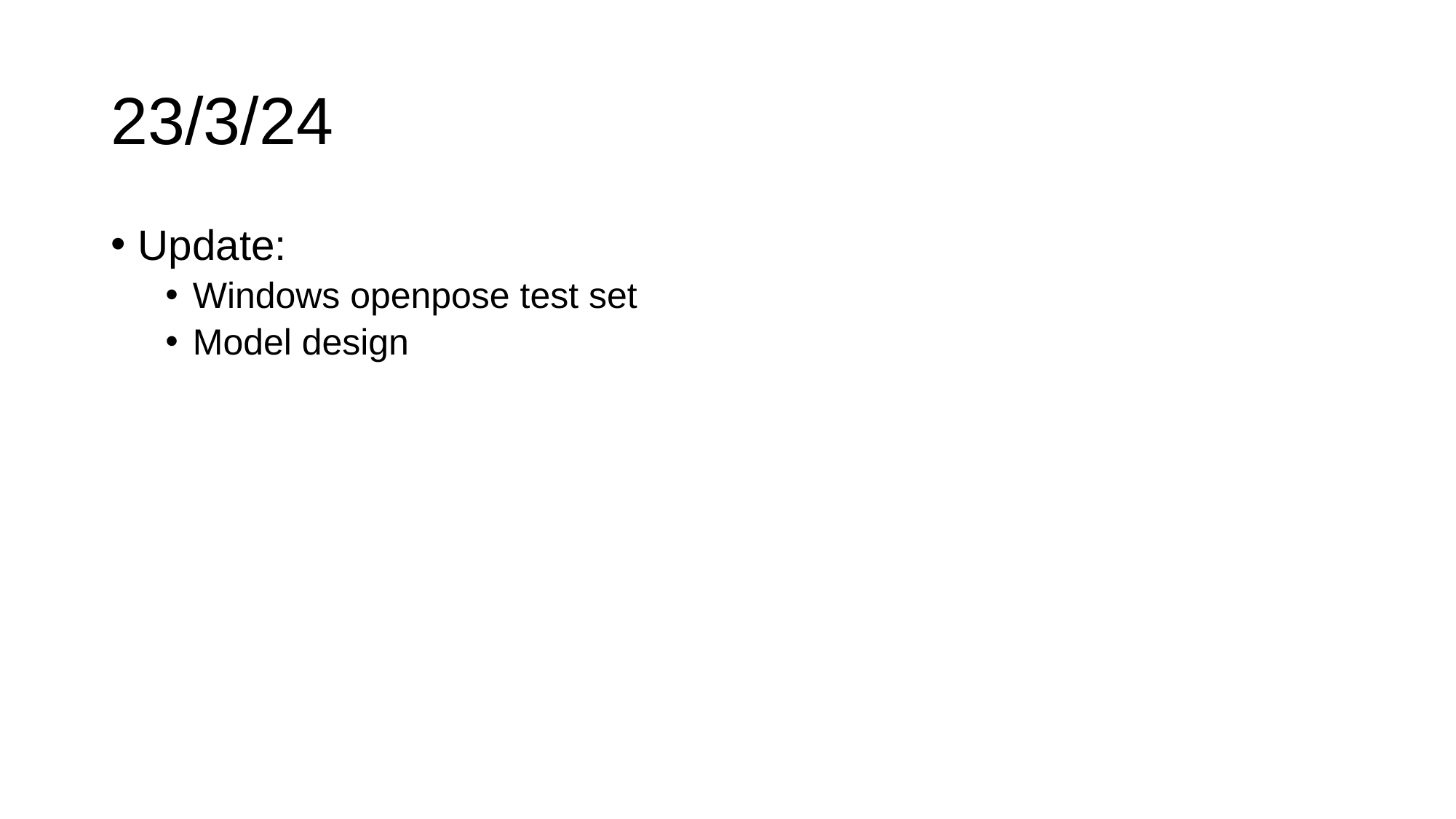

# 23/3/24
Update:
Windows openpose test set
Model design